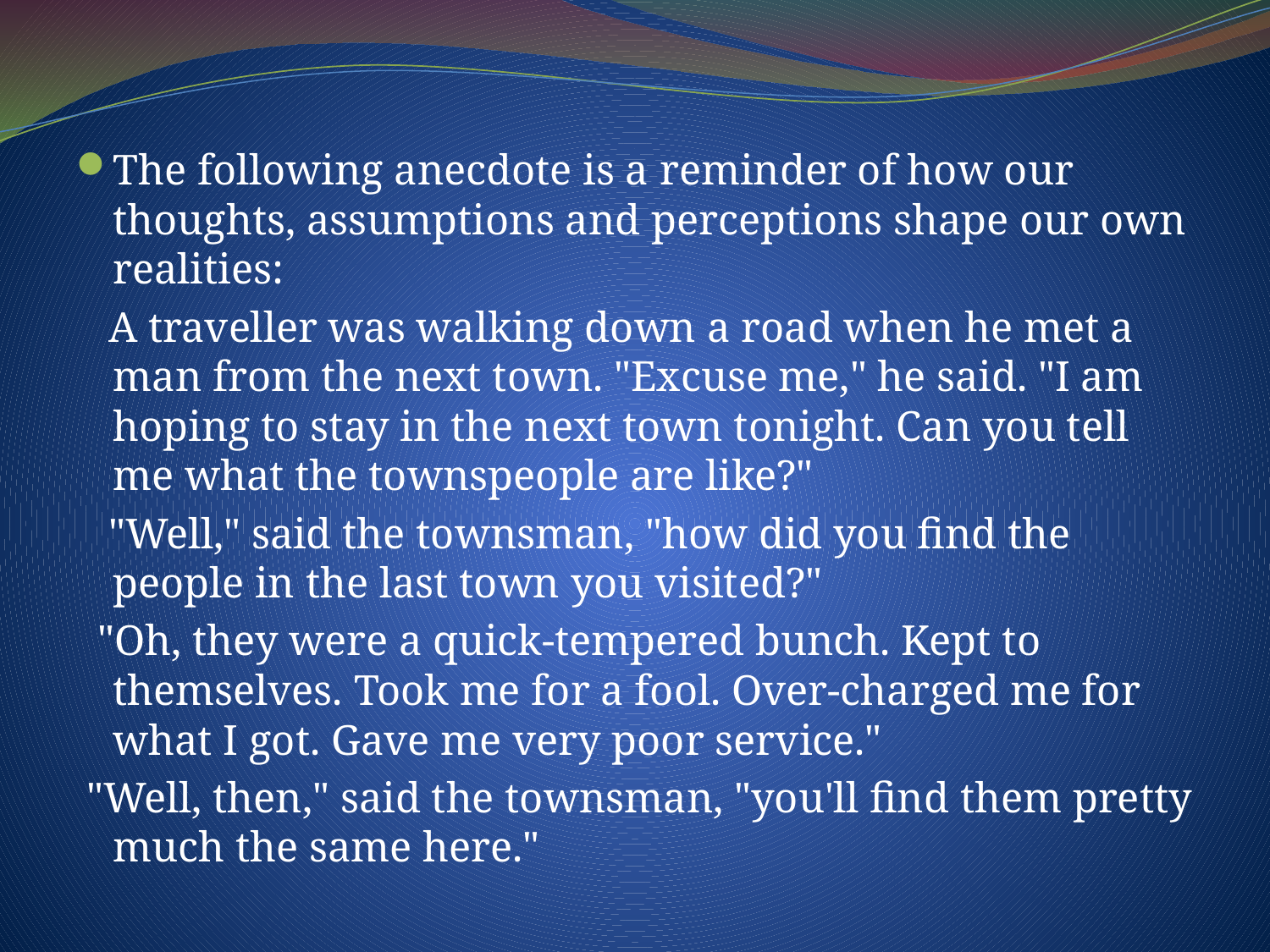

The following anecdote is a reminder of how our thoughts, assumptions and perceptions shape our own realities:
   A traveller was walking down a road when he met a man from the next town. "Excuse me," he said. "I am hoping to stay in the next town tonight. Can you tell me what the townspeople are like?"
   "Well," said the townsman, "how did you find the people in the last town you visited?"
  "Oh, they were a quick-tempered bunch. Kept to themselves. Took me for a fool. Over-charged me for what I got. Gave me very poor service."
 "Well, then," said the townsman, "you'll find them pretty much the same here."